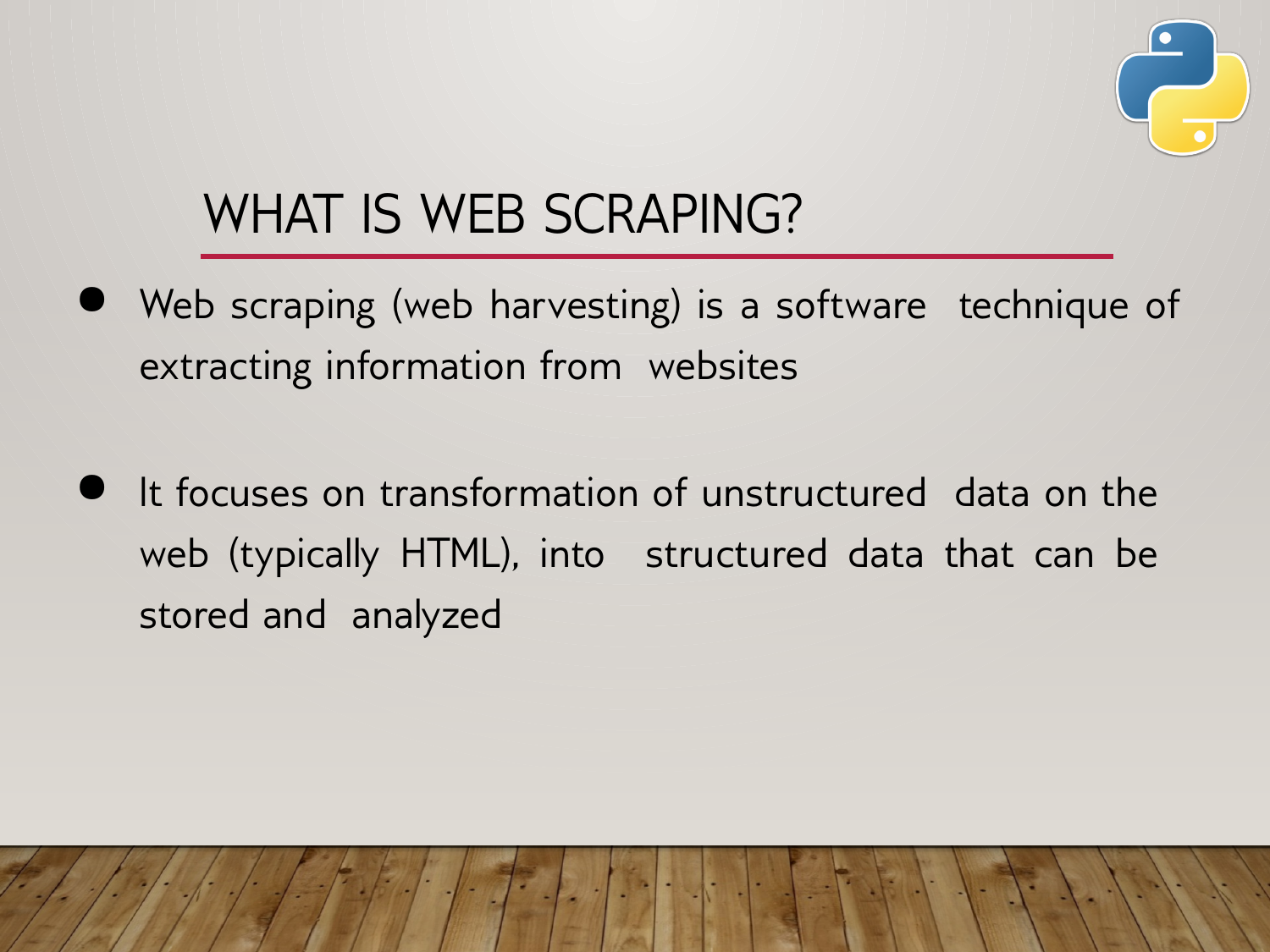

# What is Web Scraping?
Web scraping (web harvesting) is a software  technique of extracting information from  websites

It focuses on transformation of unstructured  data on the web (typically HTML), into  structured data that can be stored and  analyzed